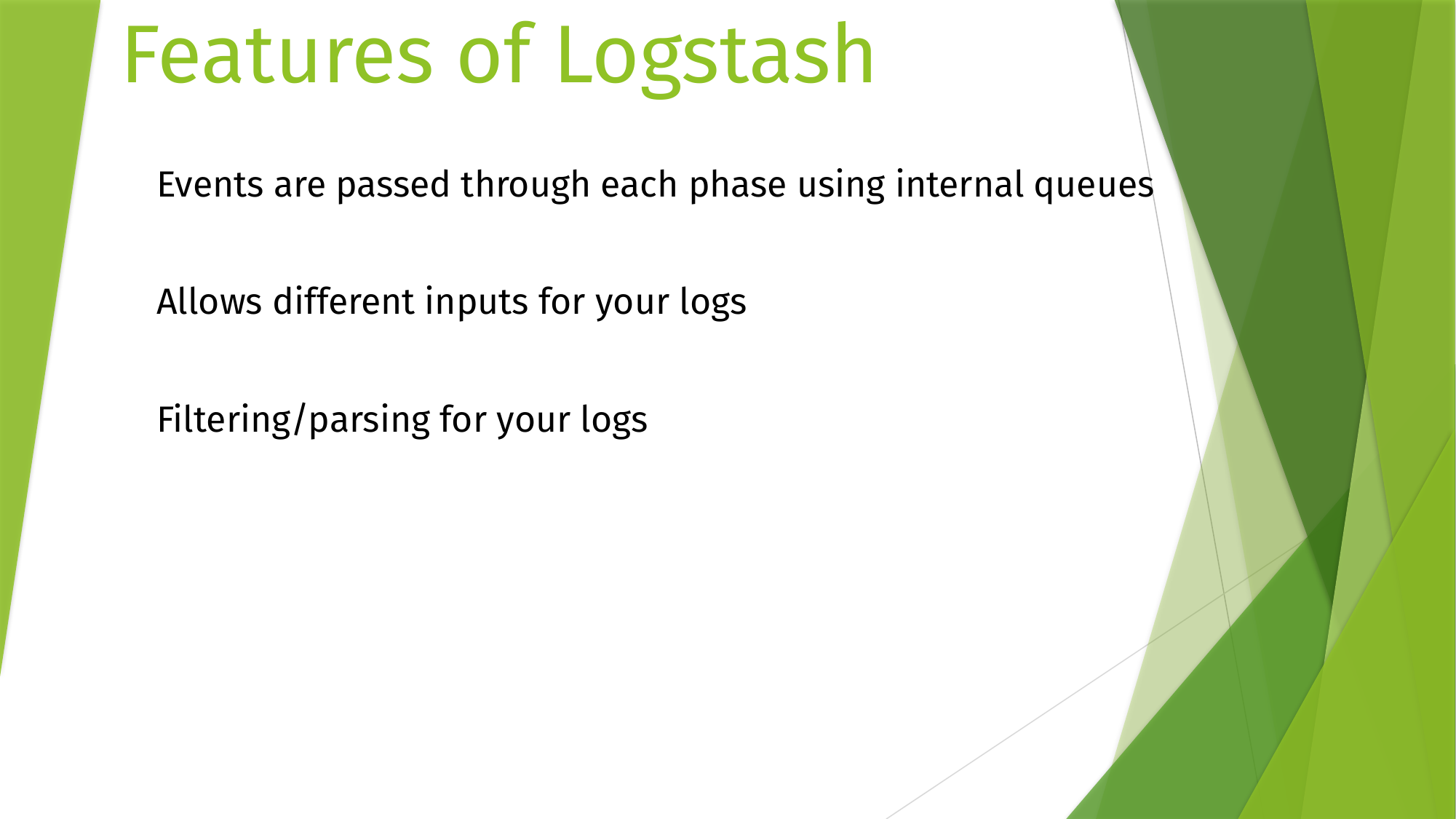

# Features of Logstash
Events are passed through each phase using internal queues

Allows different inputs for your logs

Filtering/parsing for your logs